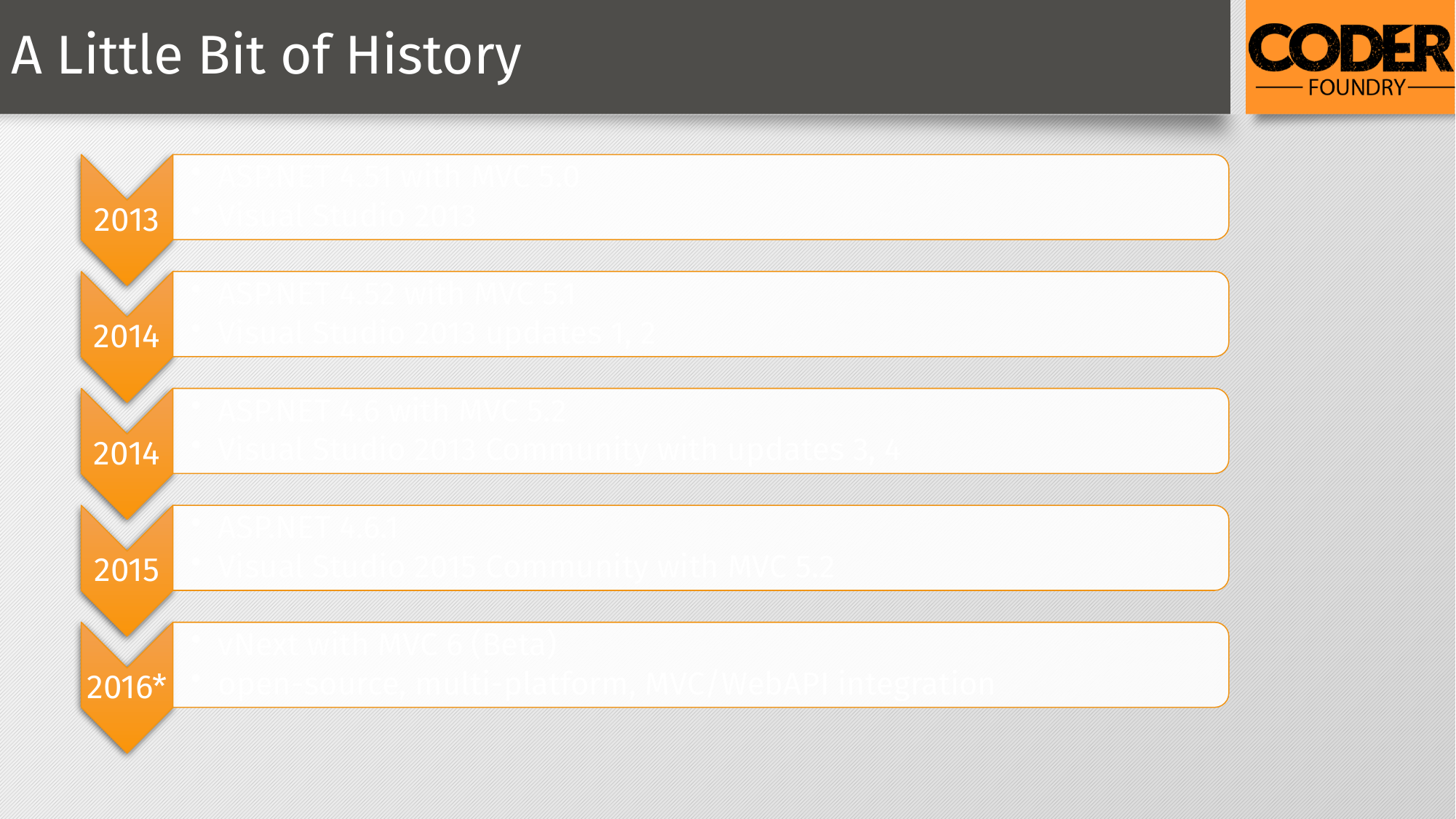

# A Little Bit of History
2013
ASP.NET 4.51 with MVC 5.0
Visual Studio 2013
2014
ASP.NET 4.52 with MVC 5.1
Visual Studio 2013 updates 1, 2
2014
ASP.NET 4.6 with MVC 5.2
Visual Studio 2013 Community with updates 3, 4
2015
ASP.NET 4.6.1
Visual Studio 2015 Community with MVC 5.2
2016*
vNext with MVC 6 (Beta)
open-source, multi-platform, MVC/WebAPI integration